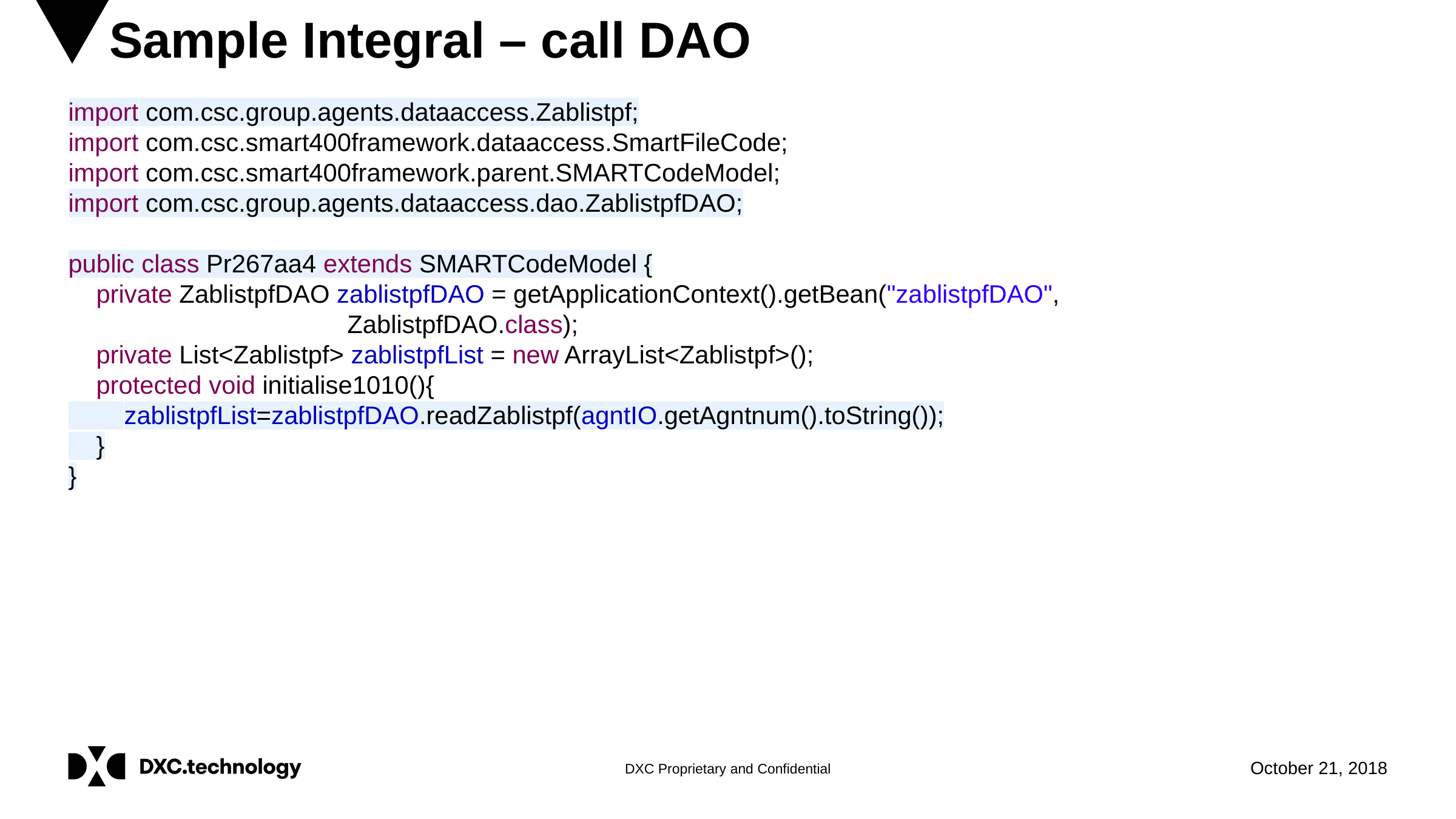

# Sample Integral – call DAO
import com.csc.group.agents.dataaccess.Zablistpf;
import com.csc.smart400framework.dataaccess.SmartFileCode;
import com.csc.smart400framework.parent.SMARTCodeModel;
import com.csc.group.agents.dataaccess.dao.ZablistpfDAO;

public class Pr267aa4 extends SMARTCodeModel {
    private ZablistpfDAO zablistpfDAO = getApplicationContext().getBean("zablistpfDAO",
                                        ZablistpfDAO.class);
    private List<Zablistpf> zablistpfList = new ArrayList<Zablistpf>();
    protected void initialise1010(){
        zablistpfList=zablistpfDAO.readZablistpf(agntIO.getAgntnum().toString());
    }
}